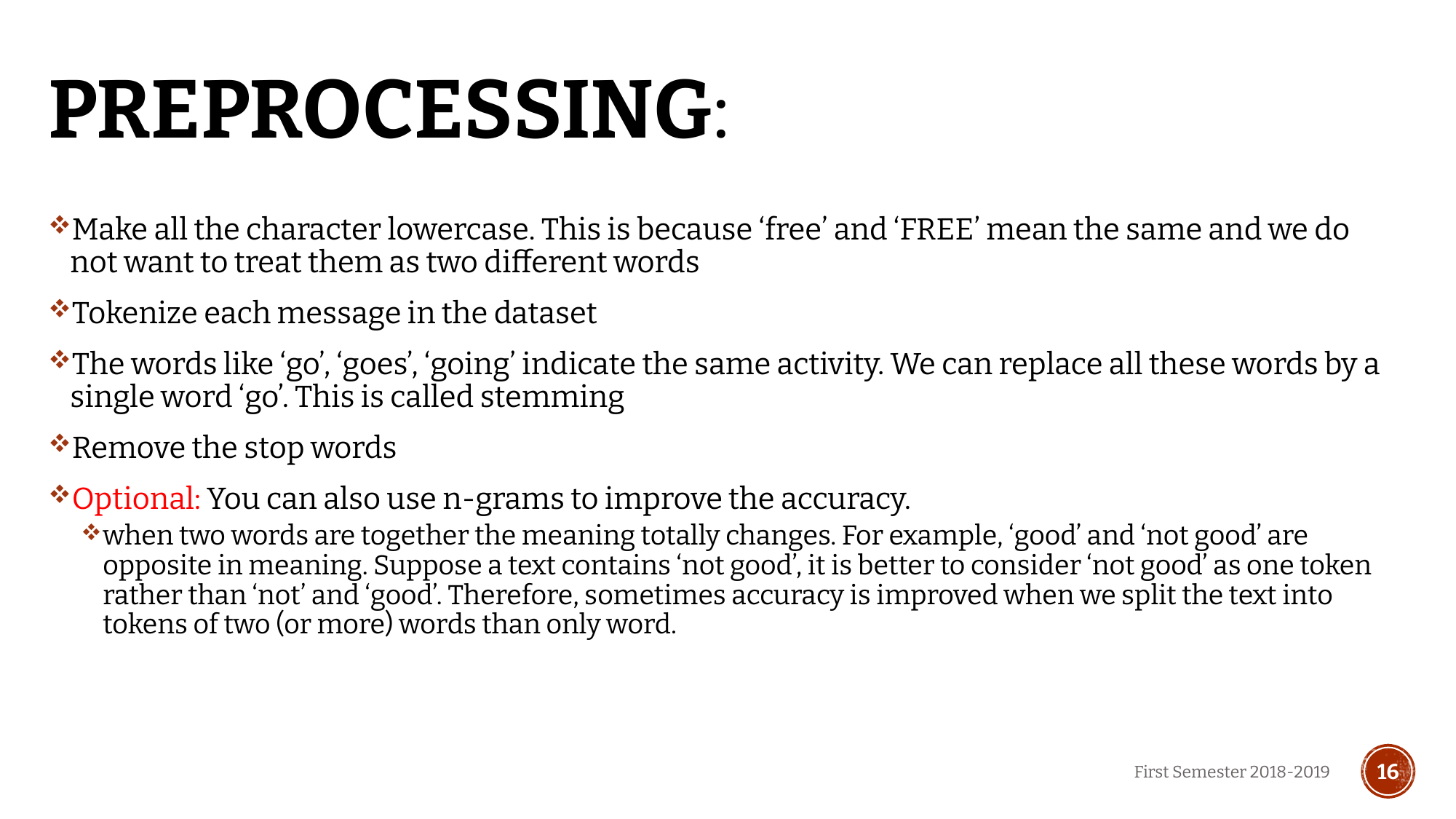

# Preprocessing:
Make all the character lowercase. This is because ‘free’ and ‘FREE’ mean the same and we do not want to treat them as two different words
Tokenize each message in the dataset
The words like ‘go’, ‘goes’, ‘going’ indicate the same activity. We can replace all these words by a single word ‘go’. This is called stemming
Remove the stop words
Optional: You can also use n-grams to improve the accuracy.
when two words are together the meaning totally changes. For example, ‘good’ and ‘not good’ are opposite in meaning. Suppose a text contains ‘not good’, it is better to consider ‘not good’ as one token rather than ‘not’ and ‘good’. Therefore, sometimes accuracy is improved when we split the text into tokens of two (or more) words than only word.

First Semester 2018-2019
16